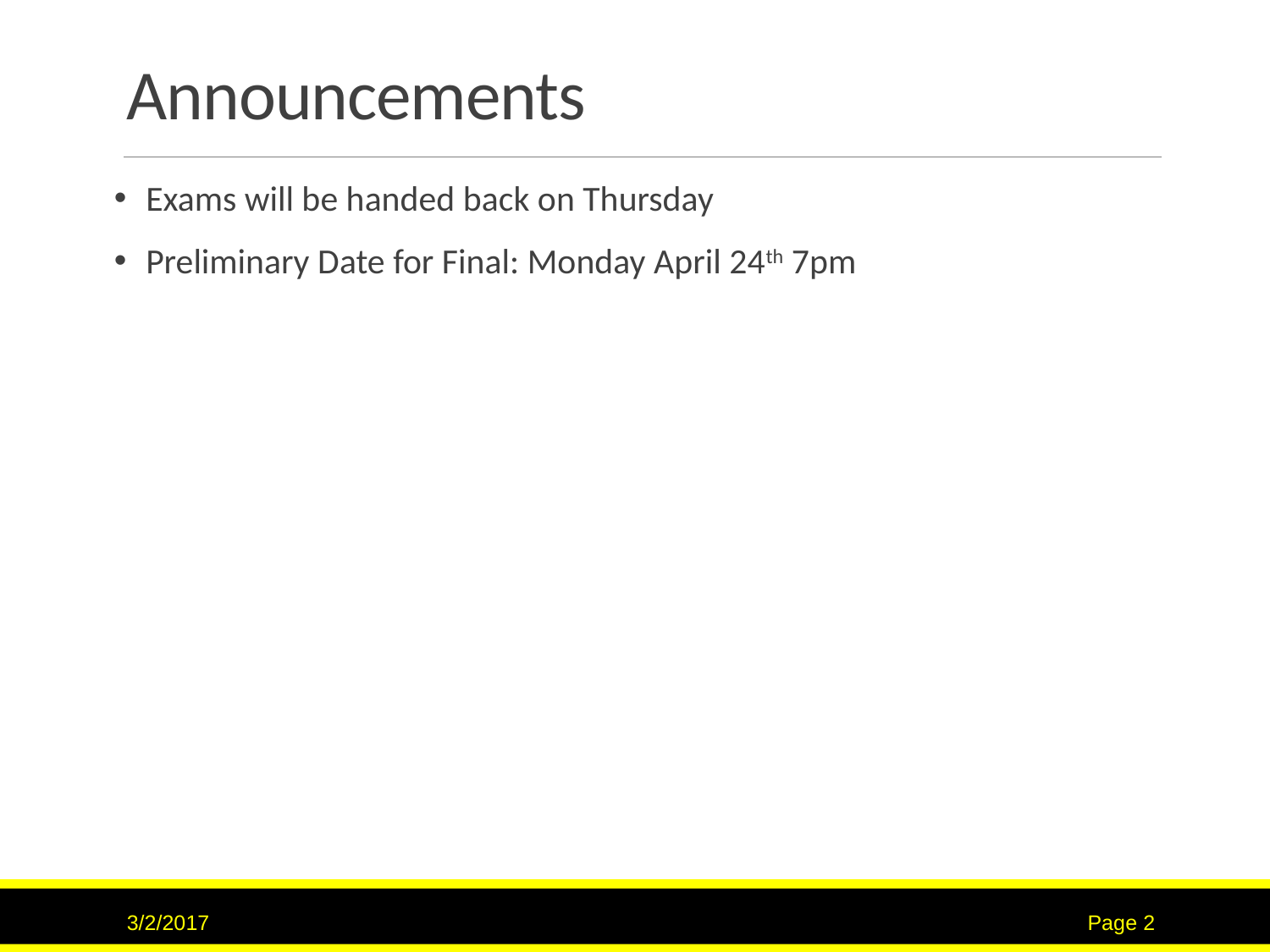

# Announcements
Exams will be handed back on Thursday
Preliminary Date for Final: Monday April 24th 7pm

3/2/2017
Page 2